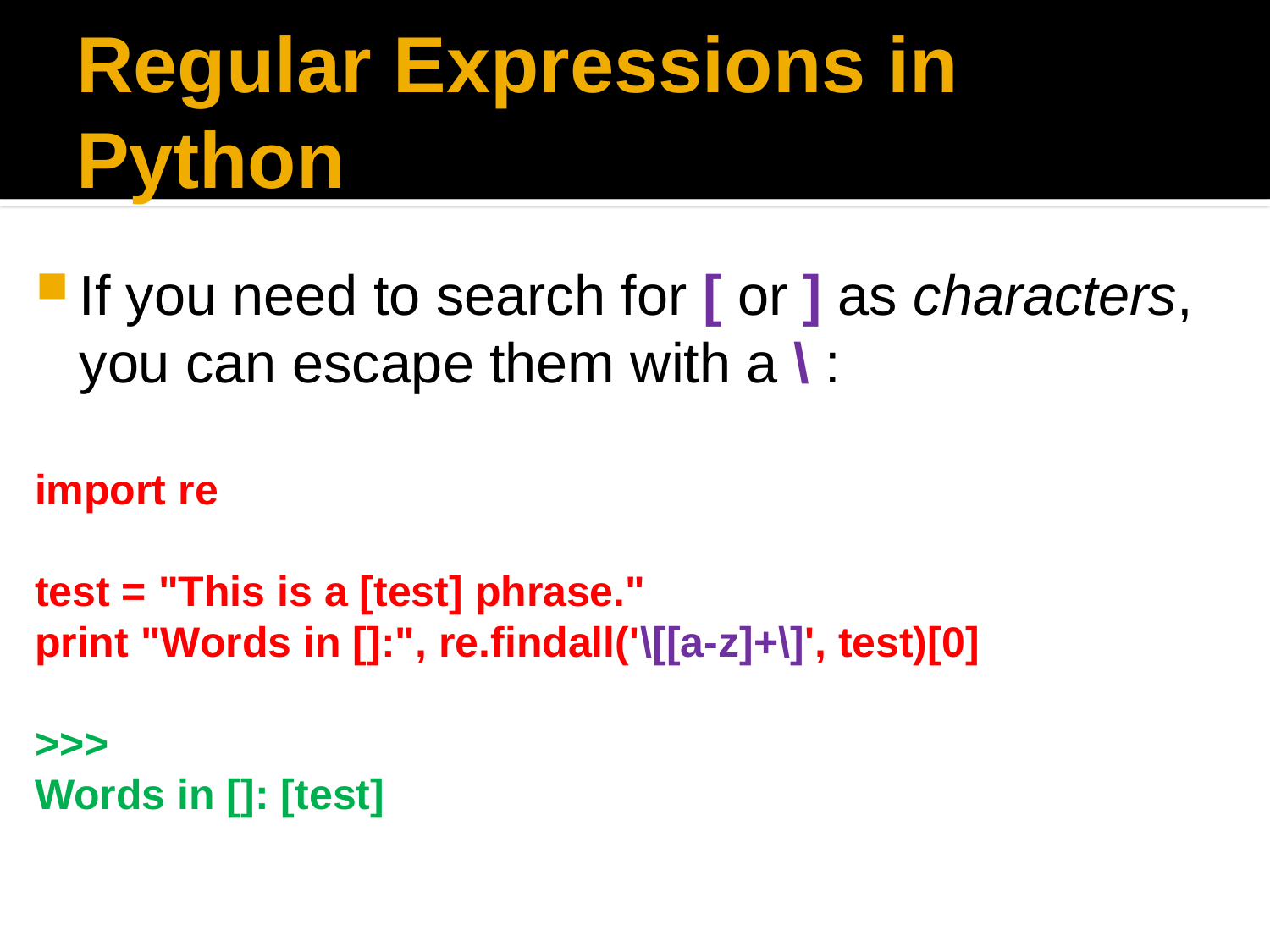

# Regular Expressions in Python
If you need to search for [ or ] as characters, you can escape them with a \ :

import re

test = "This is a [test] phrase."
print "Words in []:", re.findall('\[[a-z]+\]', test)[0]

>>>
Words in []: [test]